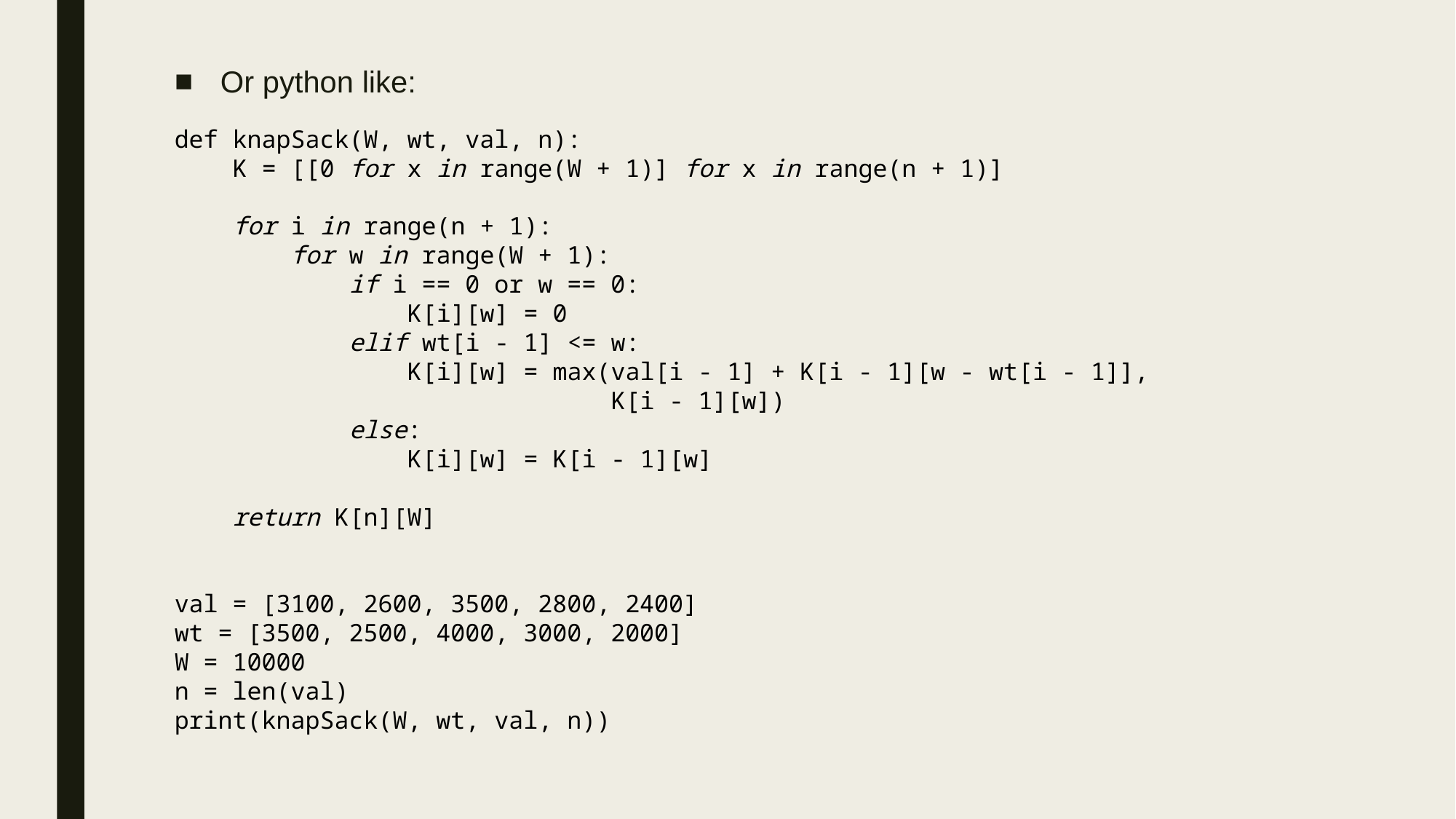

Or python like:

def knapSack(W, wt, val, n):
    K = [[0 for x in range(W + 1)] for x in range(n + 1)]
    for i in range(n + 1):
        for w in range(W + 1):
            if i == 0 or w == 0:
                K[i][w] = 0
            elif wt[i - 1] <= w:
                K[i][w] = max(val[i - 1] + K[i - 1][w - wt[i - 1]],
                              K[i - 1][w])
            else:
                K[i][w] = K[i - 1][w]
    return K[n][W]
val = [3100, 2600, 3500, 2800, 2400]
wt = [3500, 2500, 4000, 3000, 2000]
W = 10000
n = len(val)
print(knapSack(W, wt, val, n))